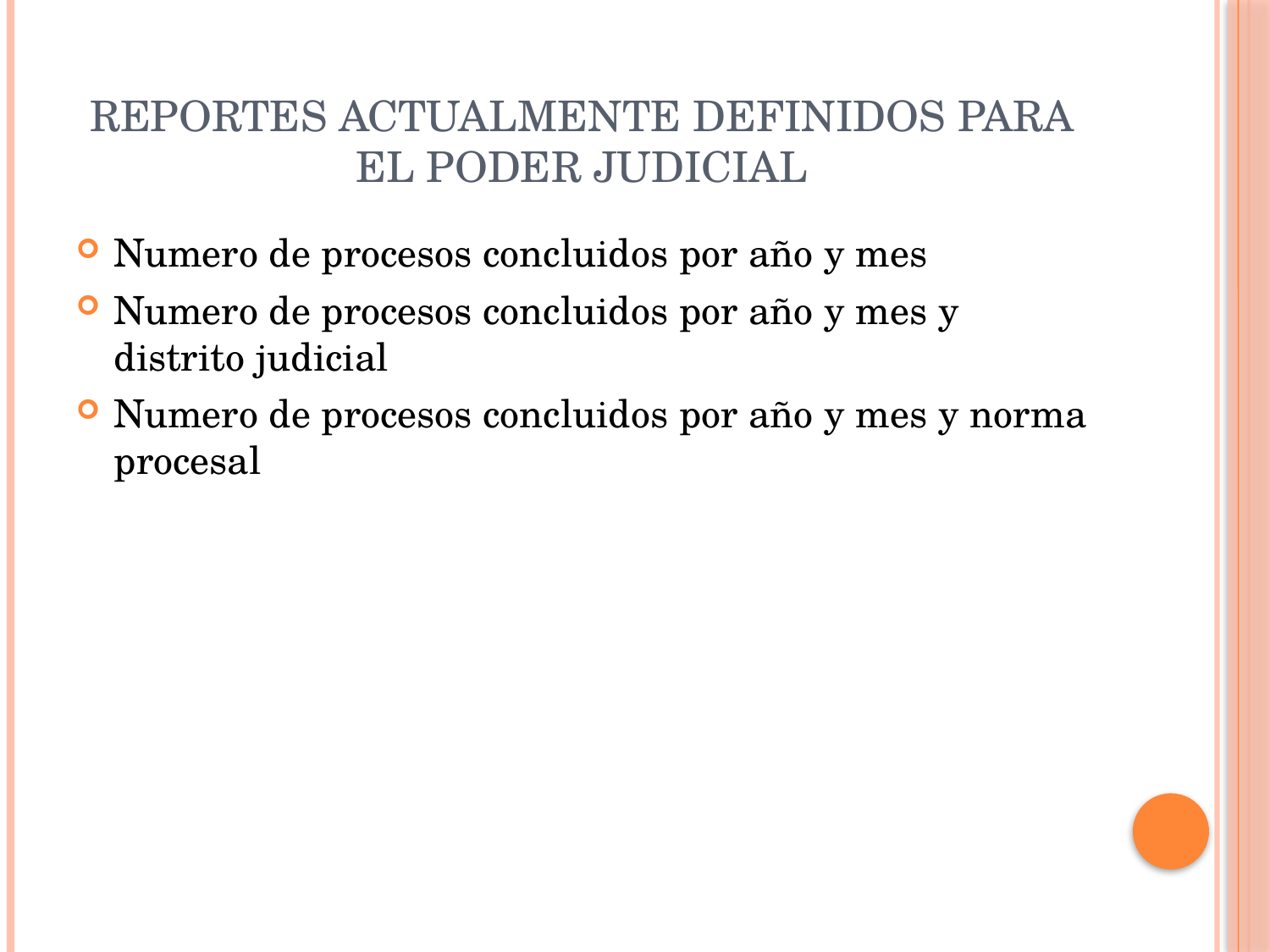

# Reportes actualmente definidos para el poder judicial
Numero de procesos concluidos por año y mes
Numero de procesos concluidos por año y mes y distrito judicial
Numero de procesos concluidos por año y mes y norma procesal